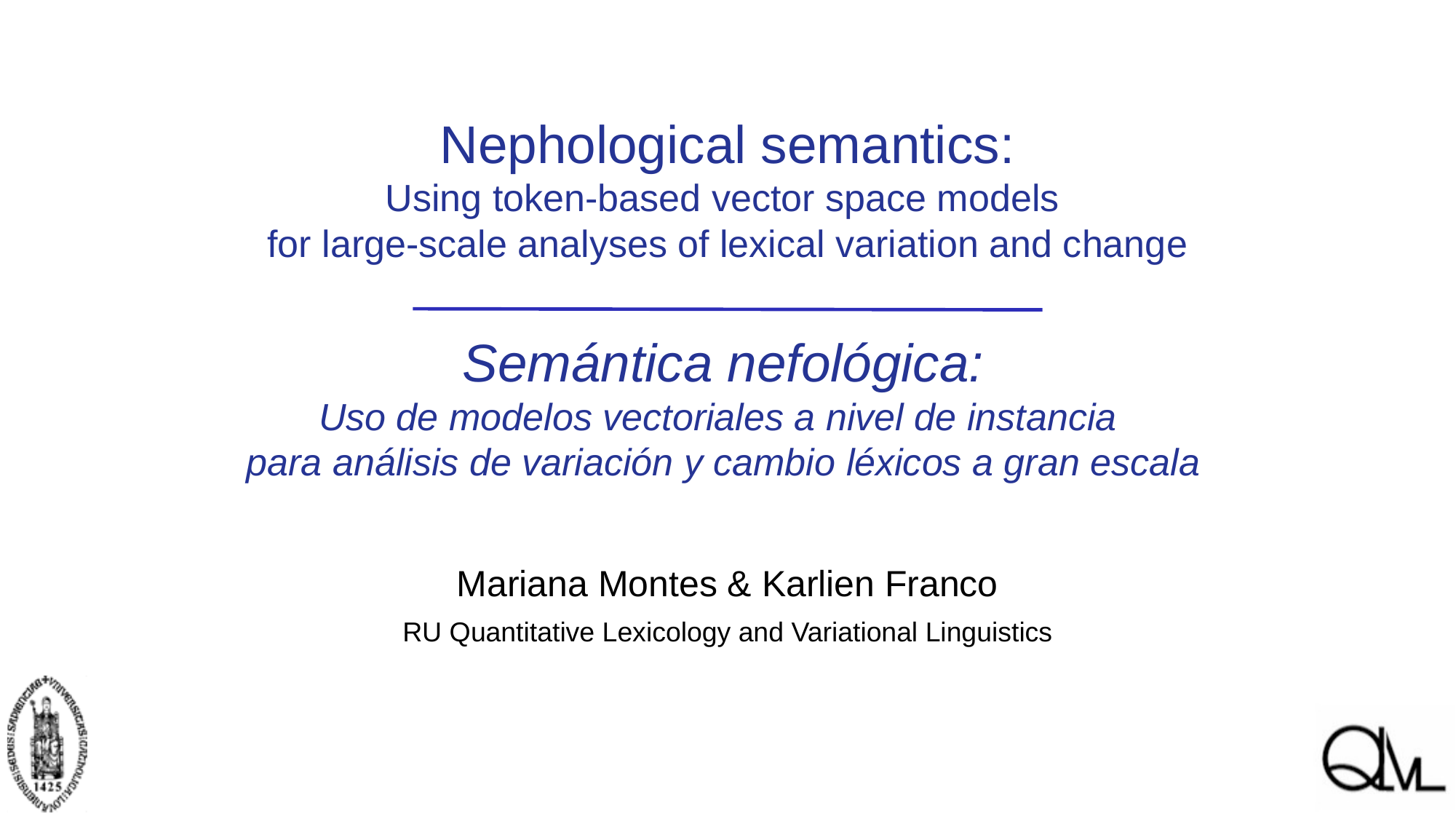

# Nephological semantics: Using token-based vector space models
for large-scale analyses of lexical variation and change
Semántica nefológica:
Uso de modelos vectoriales a nivel de instancia
para análisis de variación y cambio léxicos a gran escala
Mariana Montes & Karlien Franco
RU Quantitative Lexicology and Variational Linguistics